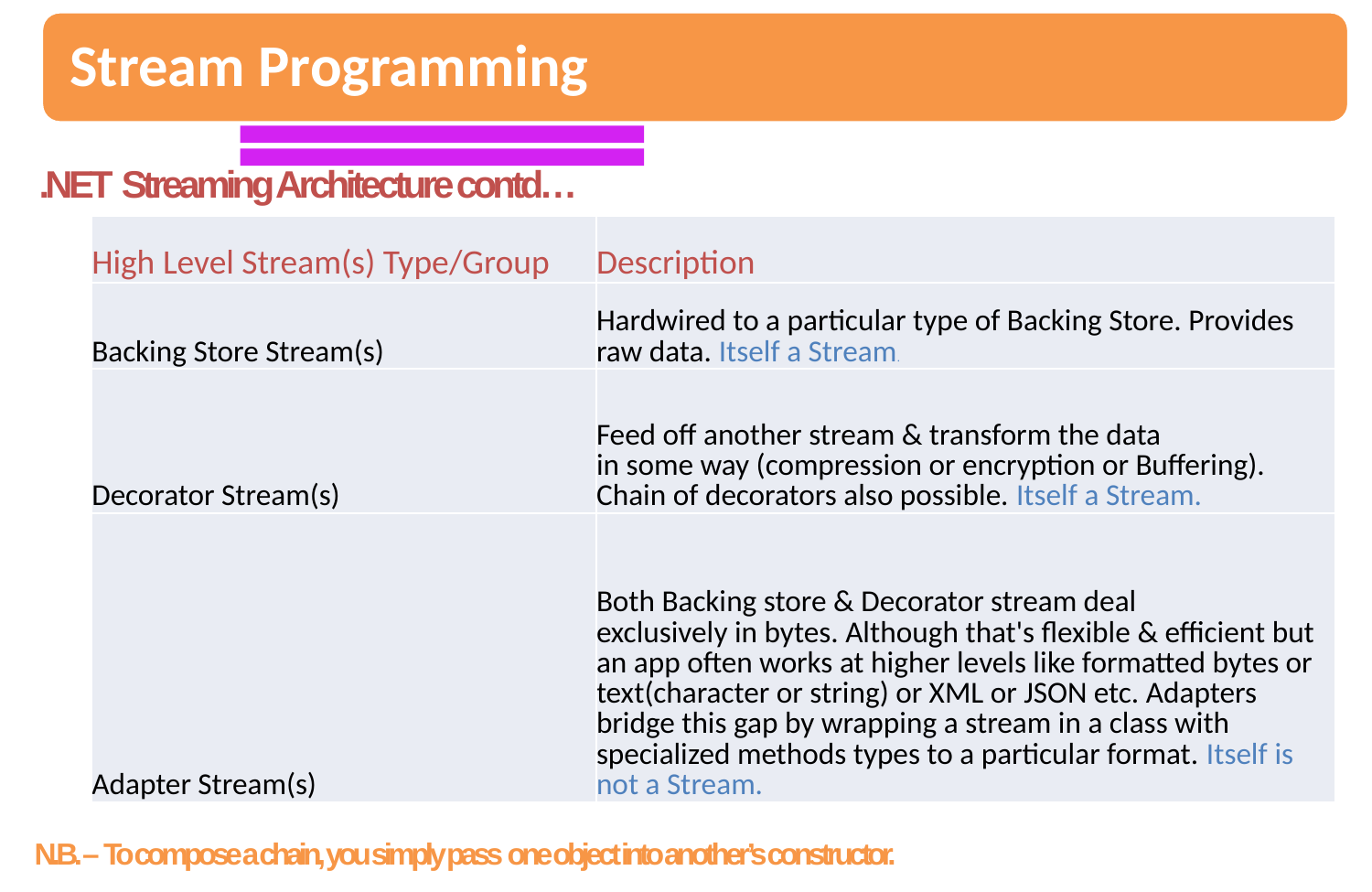

Stream Programming

.NET  Streaming Architecture contd…

| High Level Stream(s) Type/Group | Description |
| --- | --- |
| Backing Store Stream(s) | Hardwired to a particular type of Backing Store. Provides raw data. Itself a Stream. |
| Decorator Stream(s) | Feed off another stream & transform the data in some way (compression or encryption or Buffering). Chain of decorators also possible. Itself a Stream. |
| Adapter Stream(s) | Both Backing store & Decorator stream deal exclusively in bytes. Although that's flexible & efficient but an app often works at higher levels like formatted bytes or text(character or string) or XML or JSON etc. Adapters bridge this gap by wrapping a stream in a class with specialized methods types to a particular format. Itself is not a Stream. |
N.B. –  To compose a chain, you simply pass  one object into another’s constructor.